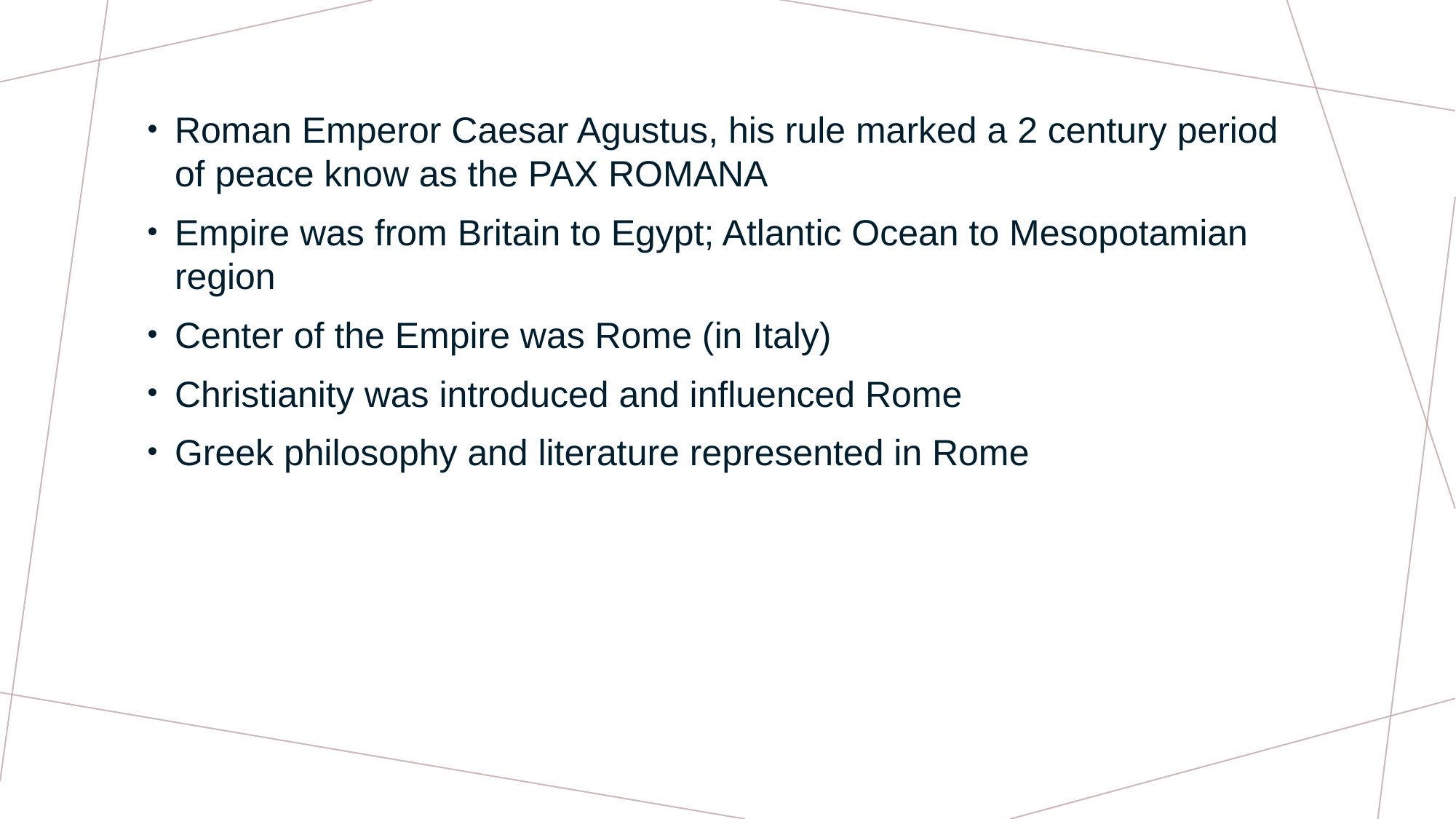

Roman Emperor Caesar Agustus, his rule marked a 2 century period of peace know as the PAX ROMANA
Empire was from Britain to Egypt; Atlantic Ocean to Mesopotamian region
Center of the Empire was Rome (in Italy)
Christianity was introduced and influenced Rome
Greek philosophy and literature represented in Rome